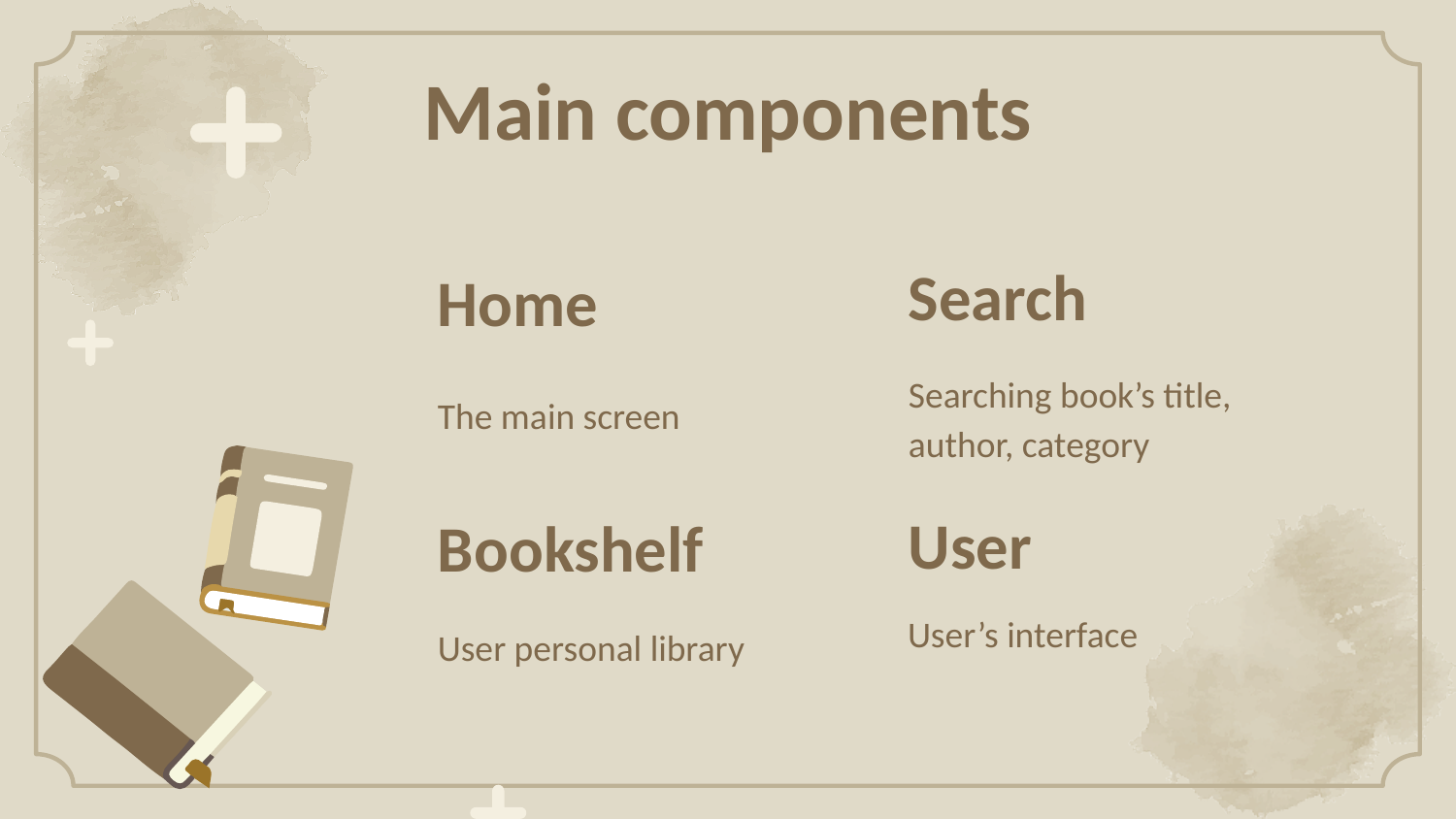

# Main components

Home
Search

The main screen
Searching book’s title, author, category

Bookshelf
User
User’s interface
User personal library